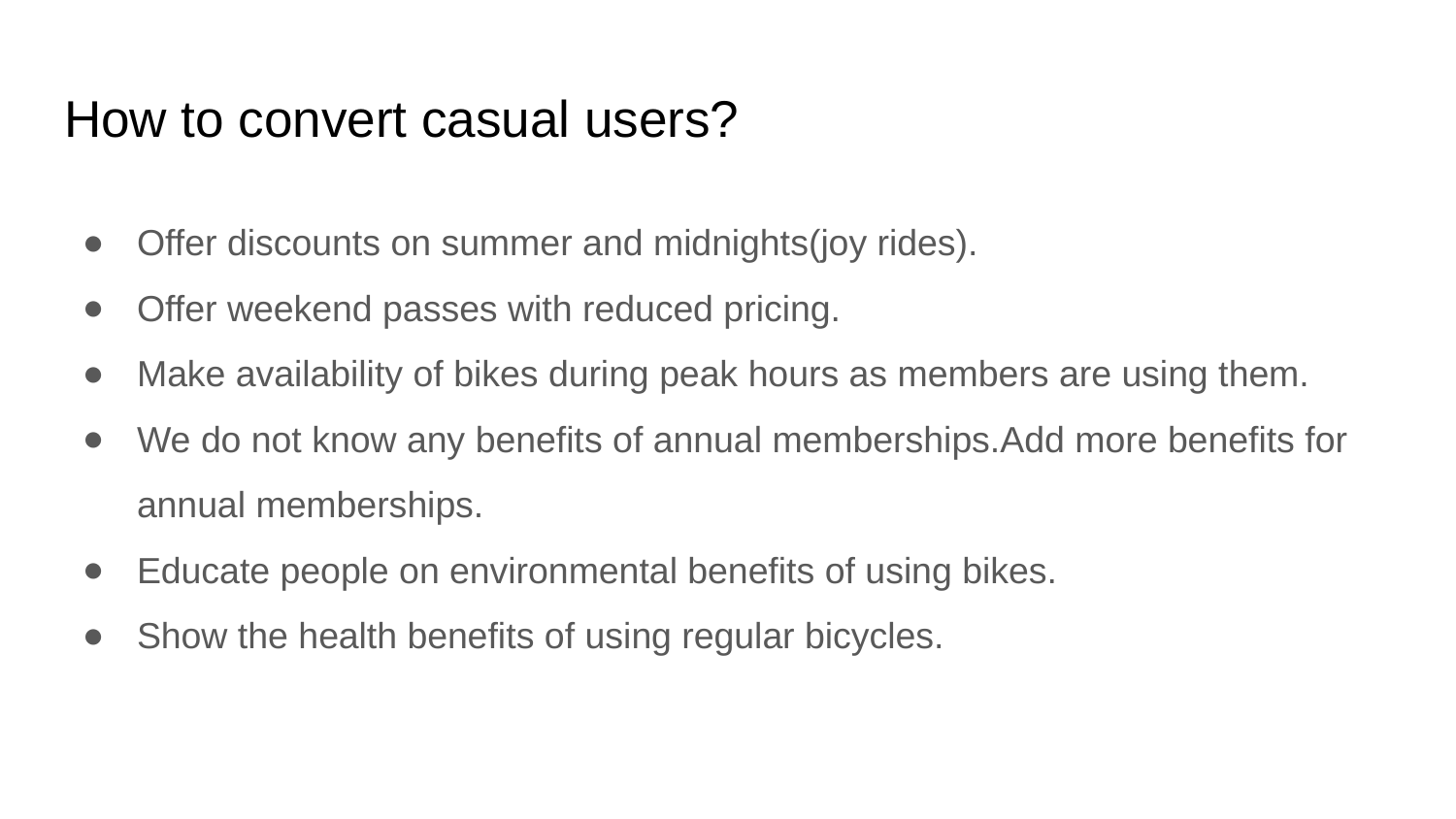

# How to convert casual users?
Offer discounts on summer and midnights(joy rides).
Offer weekend passes with reduced pricing.
Make availability of bikes during peak hours as members are using them.
We do not know any benefits of annual memberships.Add more benefits for annual memberships.
Educate people on environmental benefits of using bikes.
Show the health benefits of using regular bicycles.